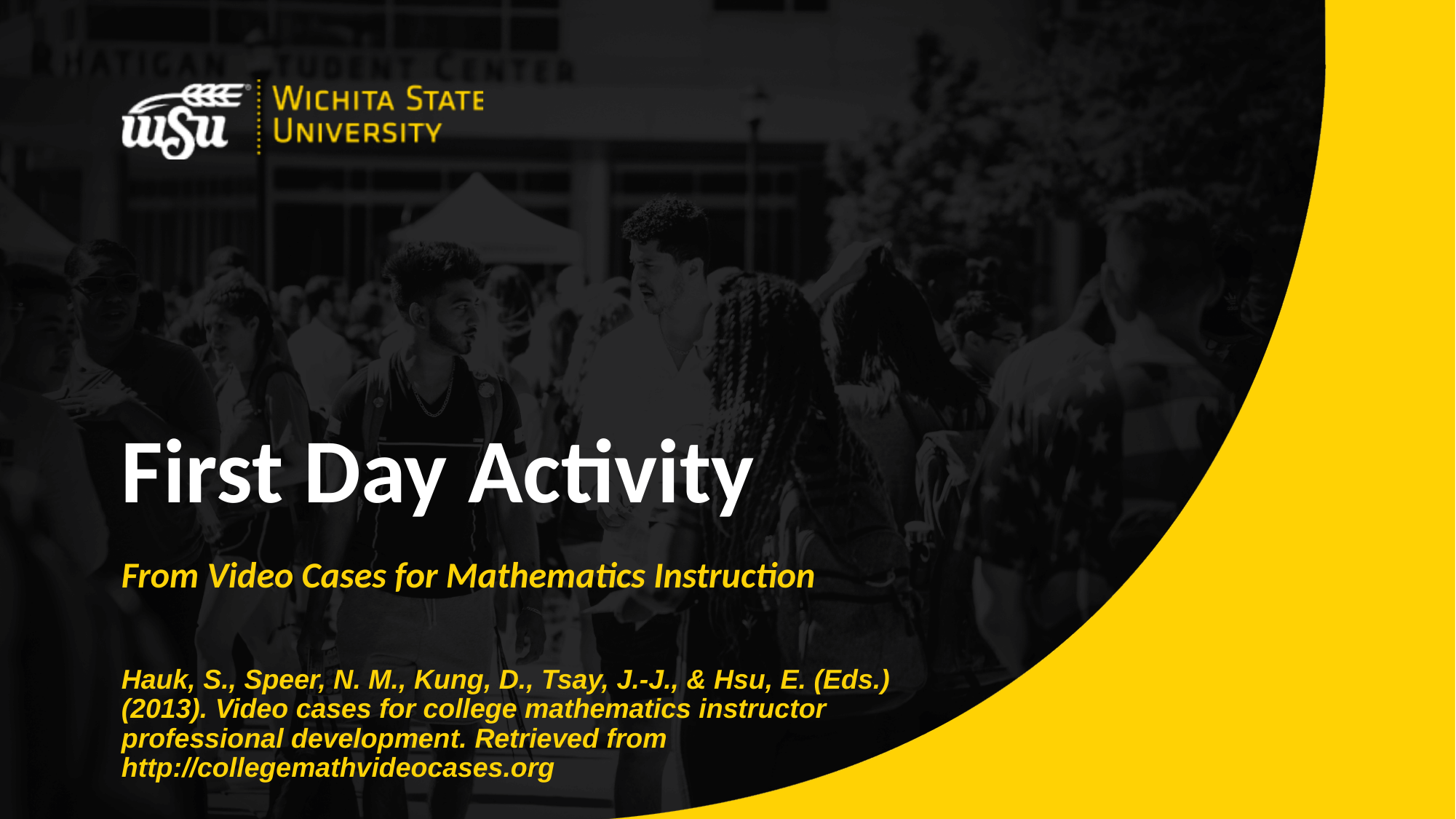

# First Day Activity
From Video Cases for Mathematics Instruction

Hauk, S., Speer, N. M., Kung, D., Tsay, J.-J., & Hsu, E. (Eds.) (2013). Video cases for college mathematics instructor professional development. Retrieved from http://collegemathvideocases.org